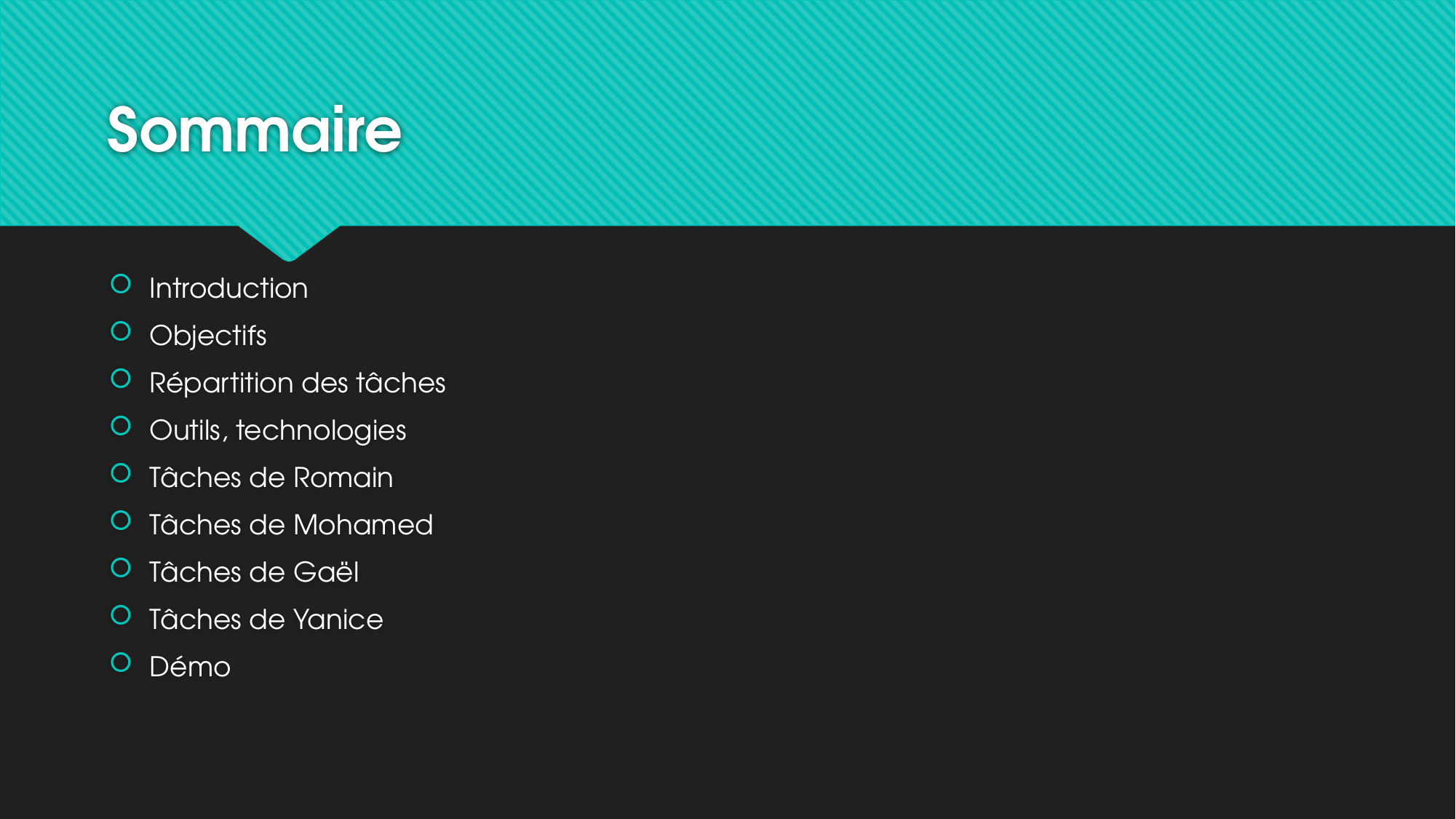

# Sommaire
Introduction
Objectifs
Répartition des tâches
Outils, technologies
Tâches de Romain
Tâches de Mohamed
Tâches de Gaël
Tâches de Yanice
Démo